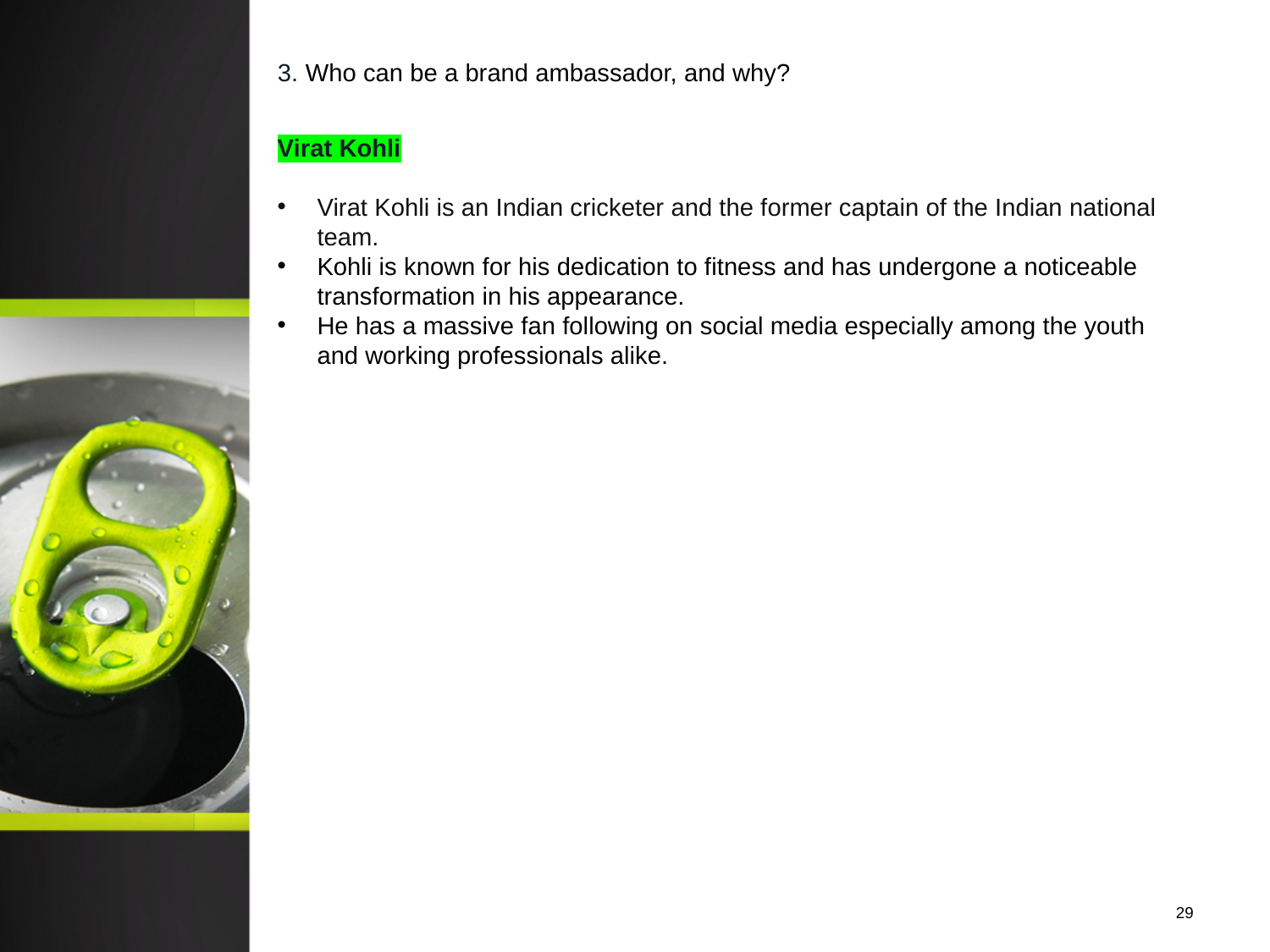

# 3. Who can be a brand ambassador, and why?
Virat Kohli

Virat Kohli is an Indian cricketer and the former captain of the Indian national team.
Kohli is known for his dedication to fitness and has undergone a noticeable transformation in his appearance.
He has a massive fan following on social media especially among the youth and working professionals alike.
29